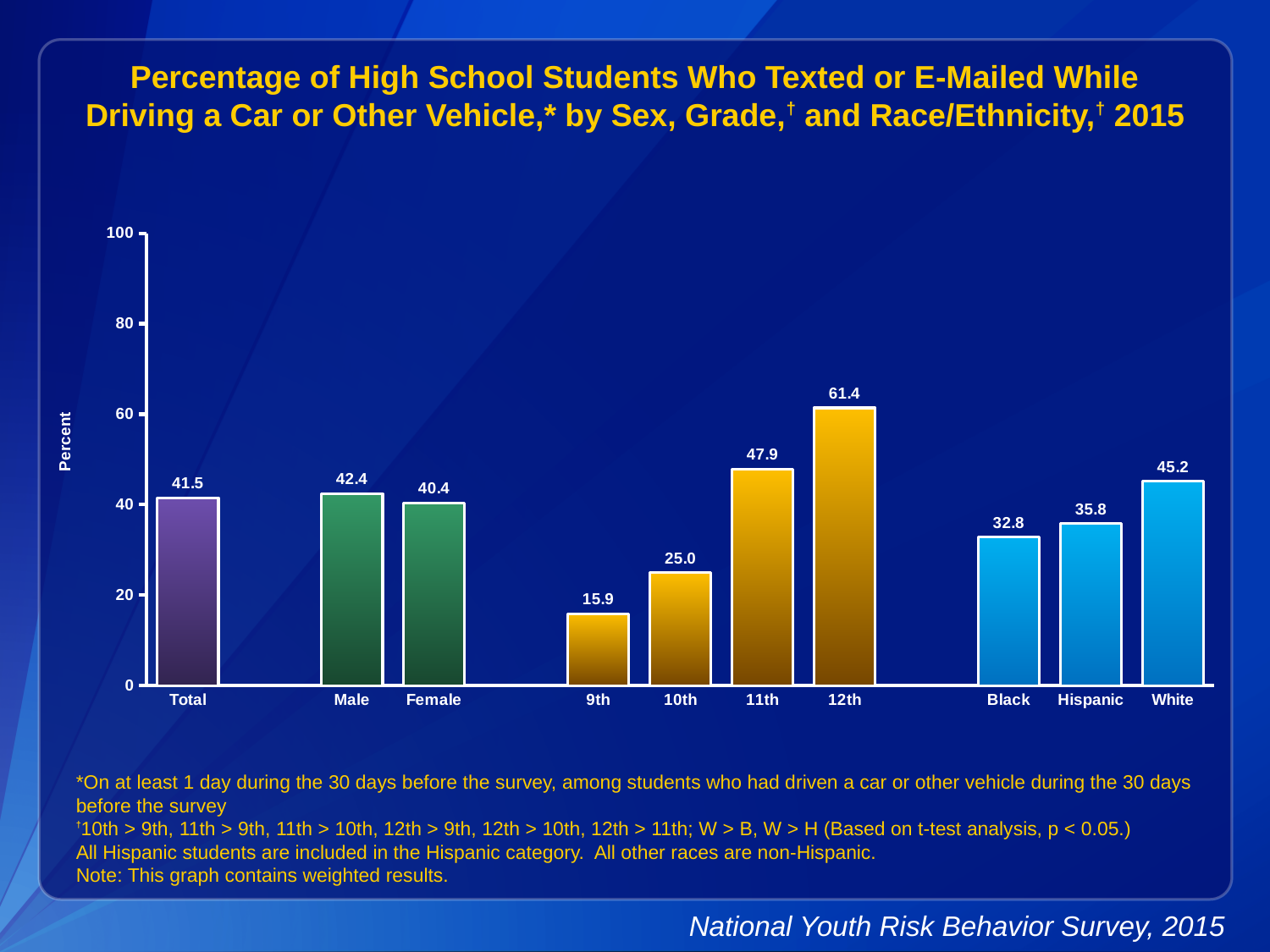

Percentage of High School Students Who Texted or E-Mailed While Driving a Car or Other Vehicle,* by Sex, Grade,† and Race/Ethnicity,† 2015

### Chart

| Category | Series 1 |
|---|---|
| Total | 41.5 |
|  | None |
| Male | 42.4 |
| Female | 40.4 |
|  | None |
| 9th | 15.9 |
| 10th | 25.0 |
| 11th | 47.9 |
| 12th | 61.4 |
|  | None |
| Black | 32.8 |
| Hispanic | 35.8 |
| White | 45.2 |
*On at least 1 day during the 30 days before the survey, among students who had driven a car or other vehicle during the 30 days before the survey
†10th > 9th, 11th > 9th, 11th > 10th, 12th > 9th, 12th > 10th, 12th > 11th; W > B, W > H (Based on t-test analysis, p < 0.05.)
All Hispanic students are included in the Hispanic category.  All other races are non-Hispanic.
Note: This graph contains weighted results.
National Youth Risk Behavior Survey, 2015